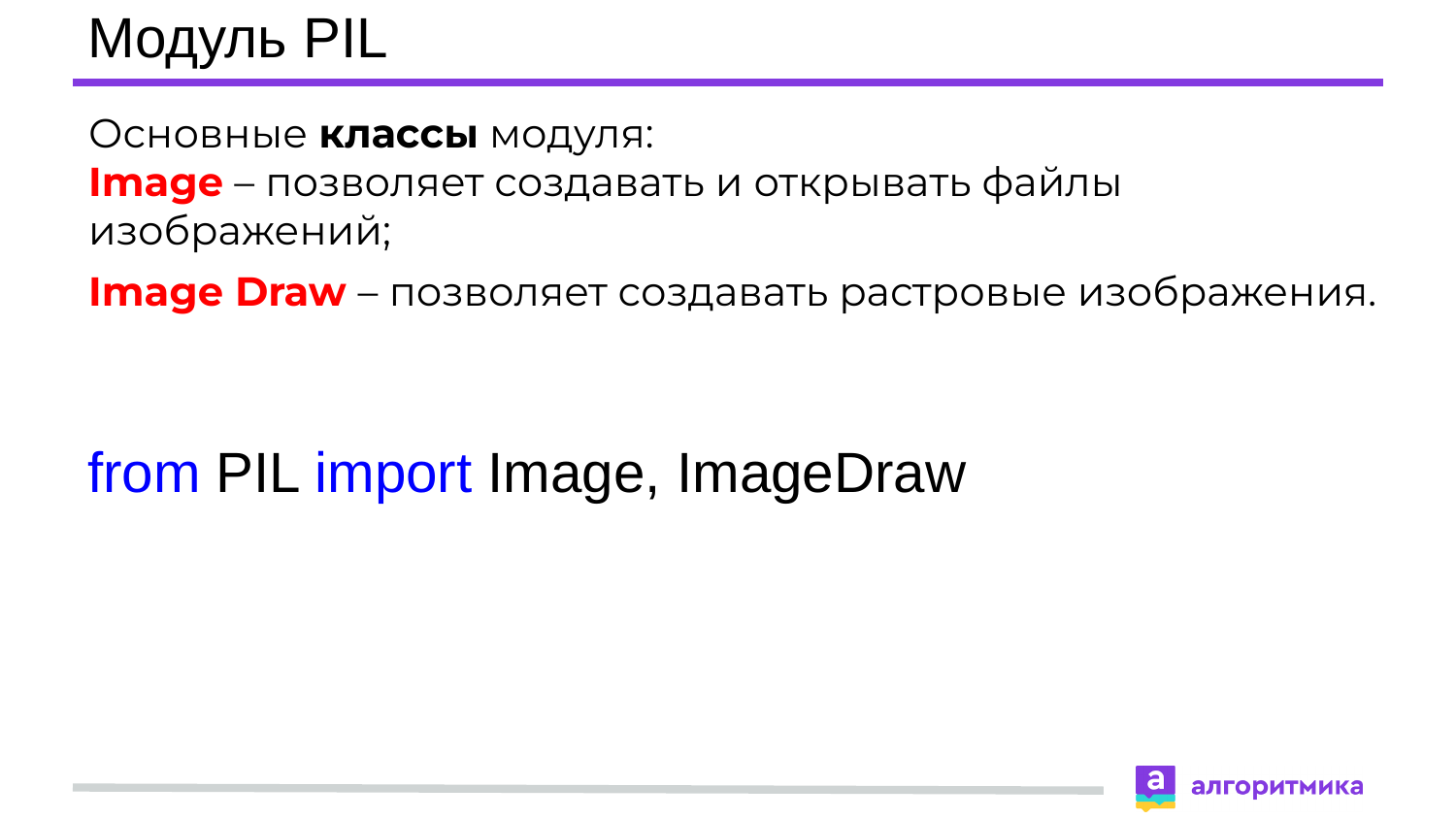

# Модуль PIL
Основные классы модуля:
Image – позволяет создавать и открывать файлы изображений;
Image Draw – позволяет создавать растровые изображения.
from PIL import Image, ImageDraw